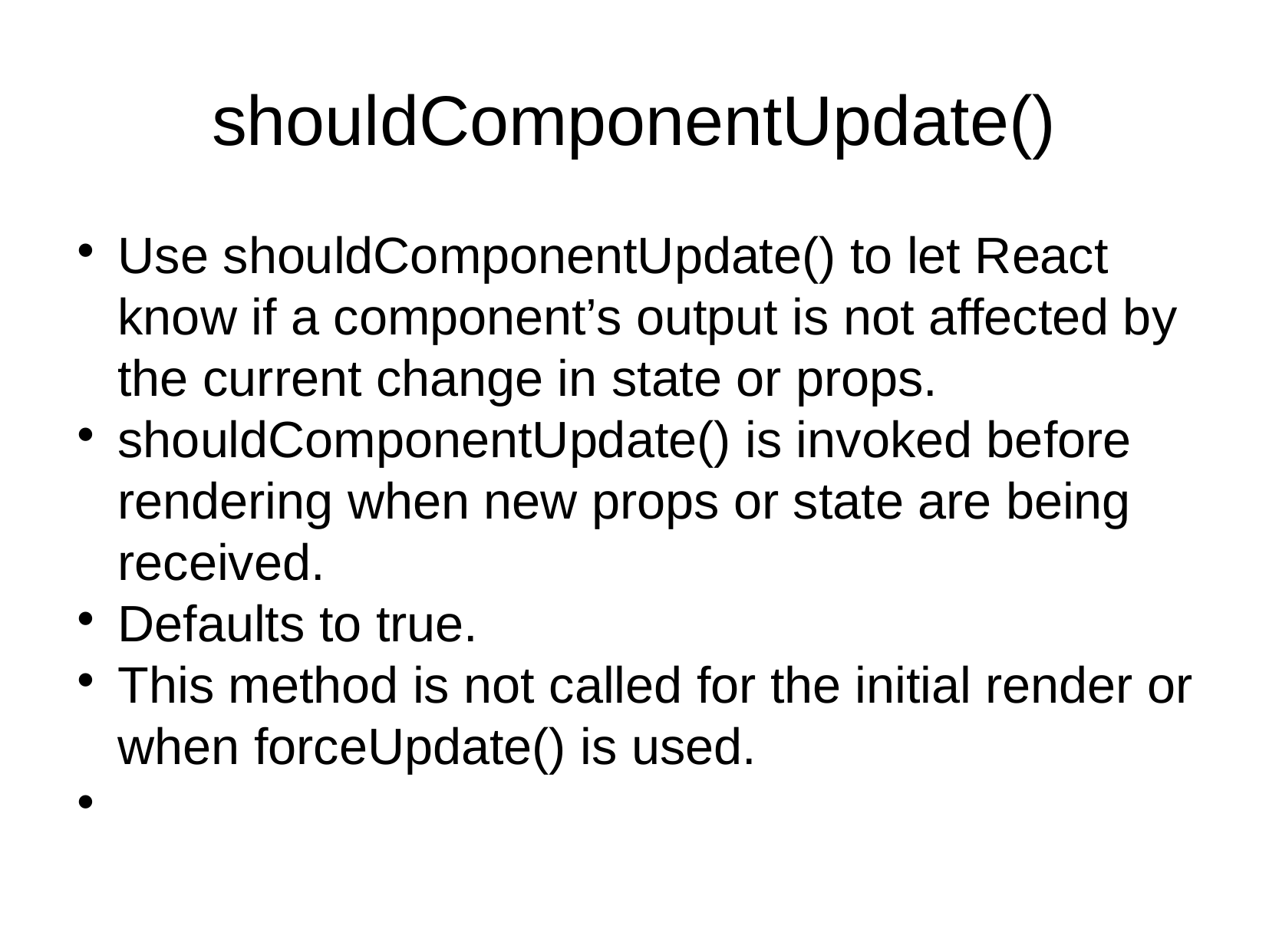

shouldComponentUpdate()
Use shouldComponentUpdate() to let React know if a component’s output is not affected by the current change in state or props.
shouldComponentUpdate() is invoked before rendering when new props or state are being received.
Defaults to true.
This method is not called for the initial render or when forceUpdate() is used.